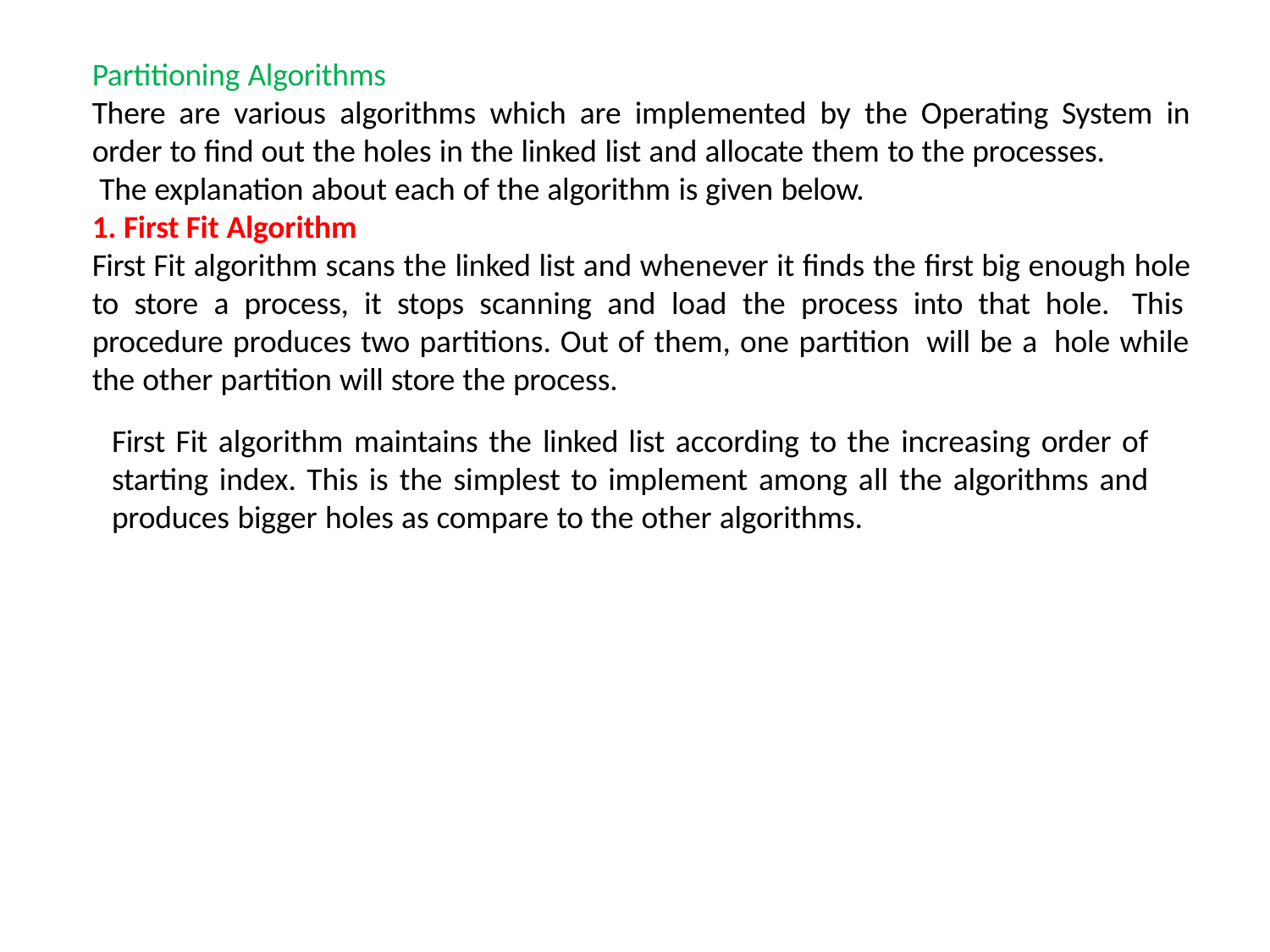

Partitioning Algorithms
There are various algorithms which are implemented by the Operating System in
order to find out the holes in the linked list and allocate them to the processes.  The explanation about each of the algorithm is given below.
1. First Fit Algorithm
First Fit algorithm scans the linked list and whenever it finds the first big enough hole  to store a process, it stops scanning and load the process into that hole. This  procedure produces two partitions. Out of them, one partition will be a hole while  the other partition will store the process.
First Fit algorithm maintains the linked list according to the increasing order of  starting index. This is the simplest to implement among all the algorithms and  produces bigger holes as compare to the other algorithms.